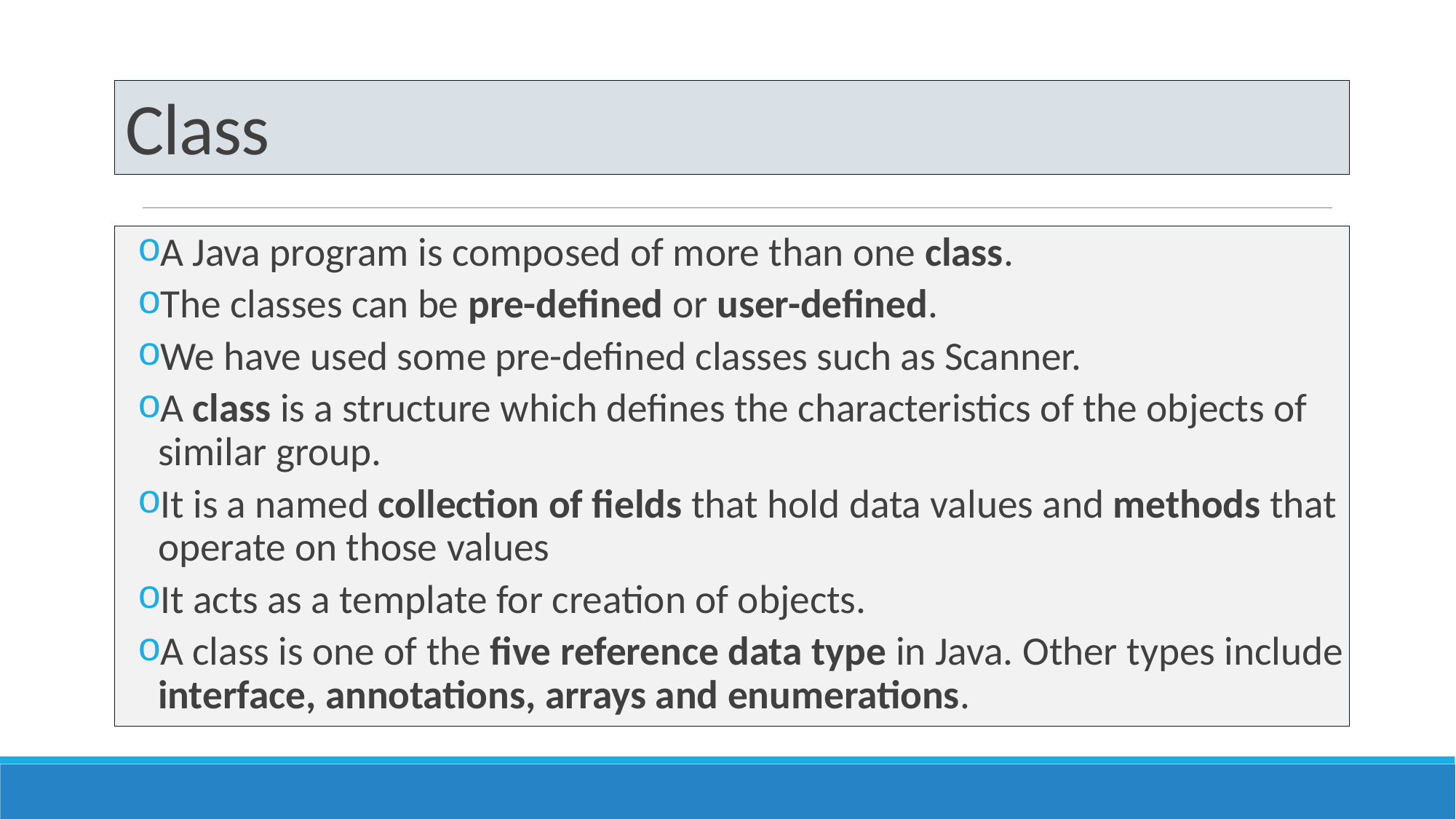

# Class
A Java program is composed of more than one class.
The classes can be pre-defined or user-defined.
We have used some pre-defined classes such as Scanner.
A class is a structure which defines the characteristics of the objects of similar group.
It is a named collection of fields that hold data values and methods that operate on those values
It acts as a template for creation of objects.
A class is one of the five reference data type in Java. Other types include interface, annotations, arrays and enumerations.